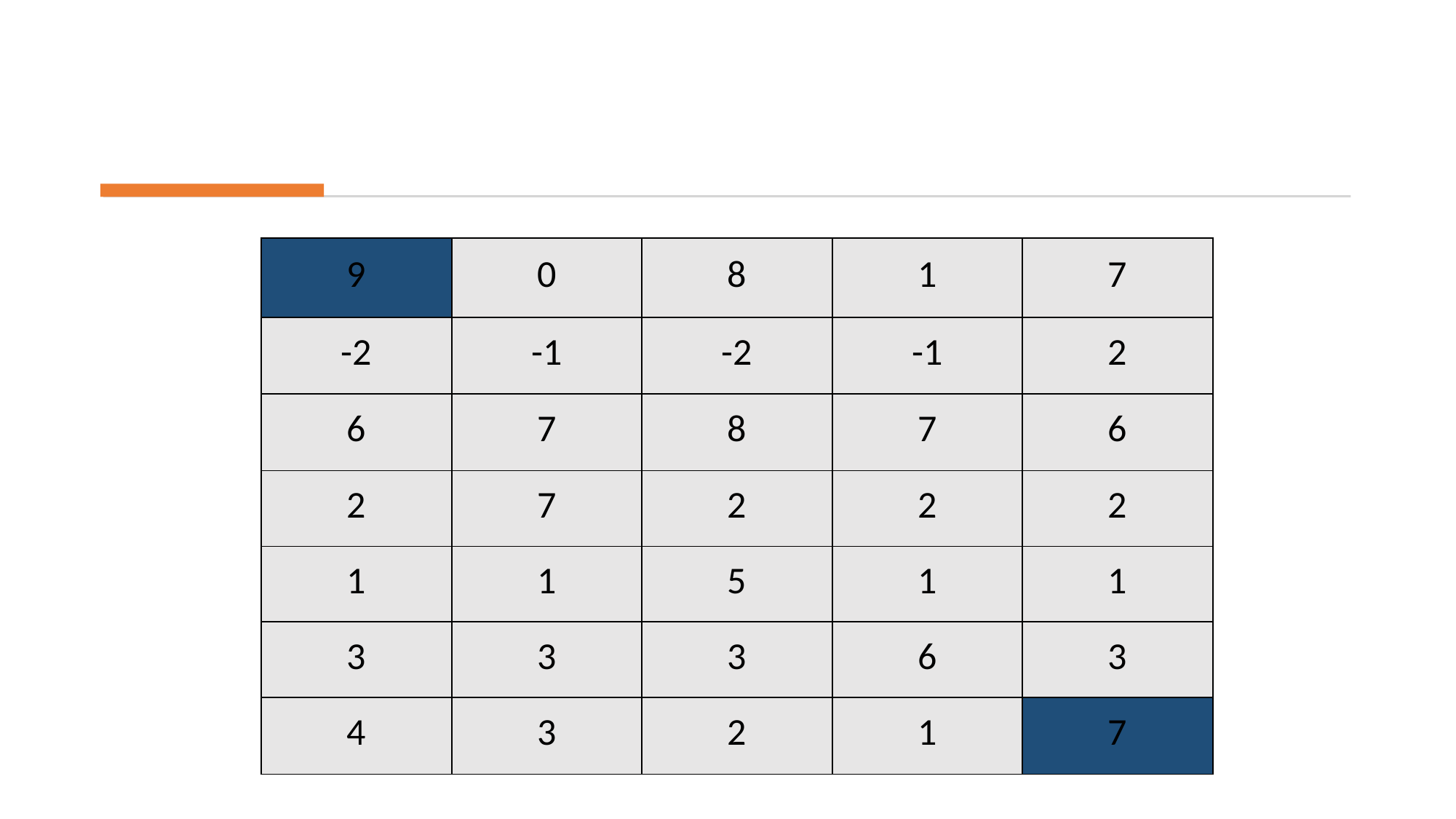

#

| 9 | 0 | 8 | 1 | 7 |
| --- | --- | --- | --- | --- |
| -2 | -1 | -2 | -1 | 2 |
| 6 | 7 | 8 | 7 | 6 |
| 2 | 7 | 2 | 2 | 2 |
| 1 | 1 | 5 | 1 | 1 |
| 3 | 3 | 3 | 6 | 3 |
| 4 | 3 | 2 | 1 | 7 |